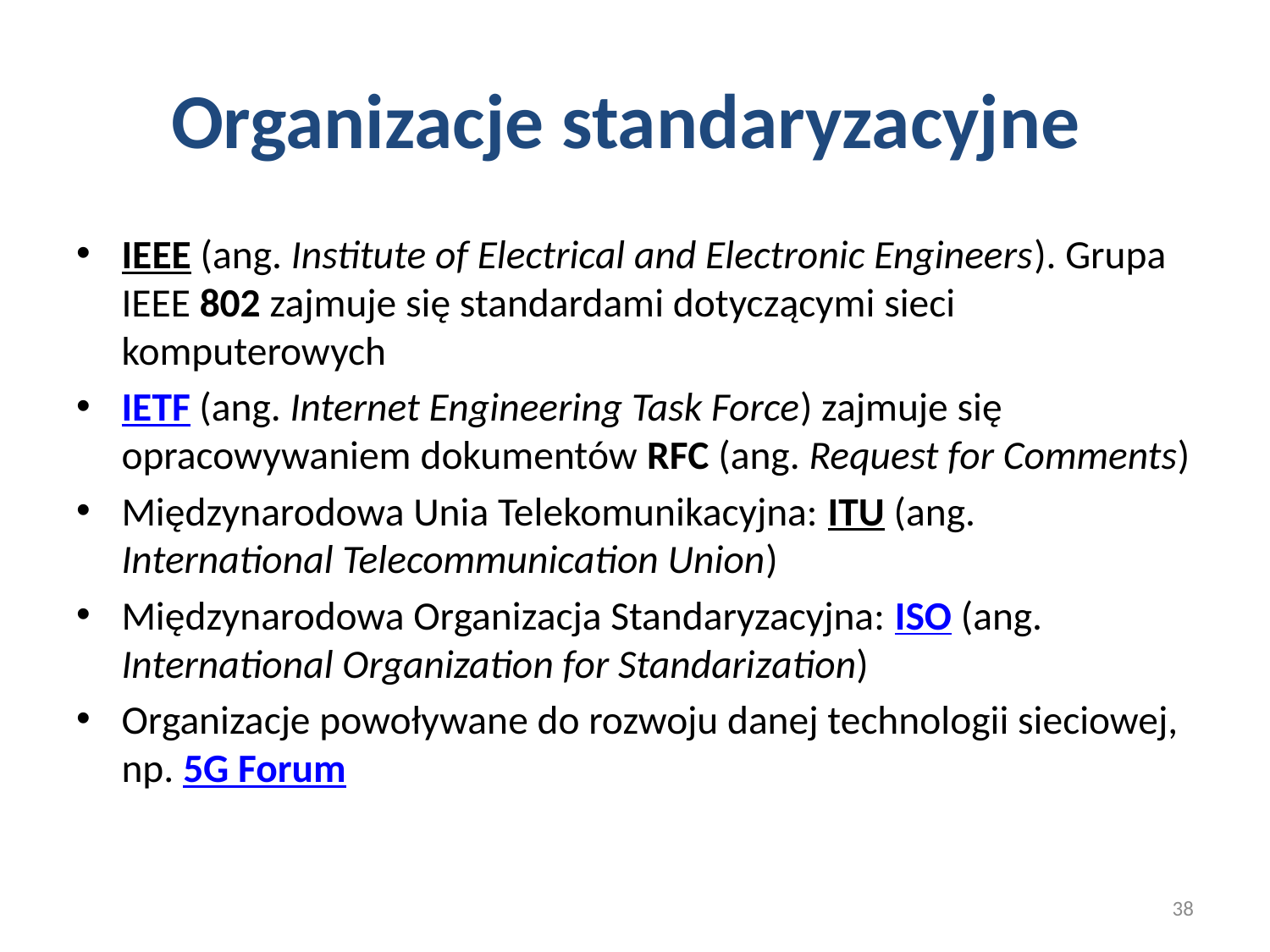

# Organizacje standaryzacyjne
IEEE (ang. Institute of Electrical and Electronic Engineers). Grupa IEEE 802 zajmuje się standardami dotyczącymi sieci komputerowych
IETF (ang. Internet Engineering Task Force) zajmuje się opracowywaniem dokumentów RFC (ang. Request for Comments)
Międzynarodowa Unia Telekomunikacyjna: ITU (ang. International Telecommunication Union)
Międzynarodowa Organizacja Standaryzacyjna: ISO (ang. International Organization for Standarization)
Organizacje powoływane do rozwoju danej technologii sieciowej, np. 5G Forum
38